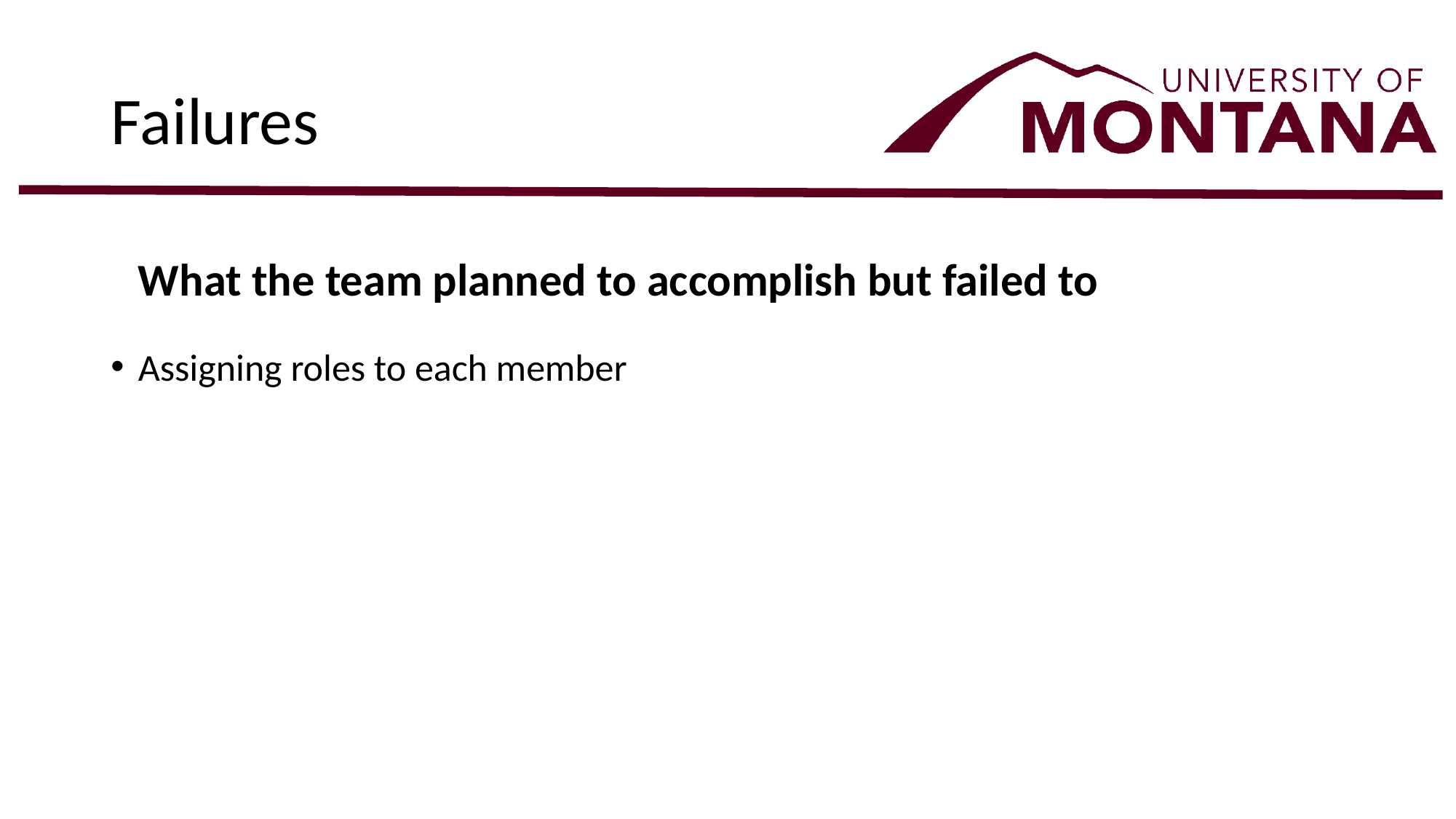

# Failures
What the team planned to accomplish but failed to
Assigning roles to each member